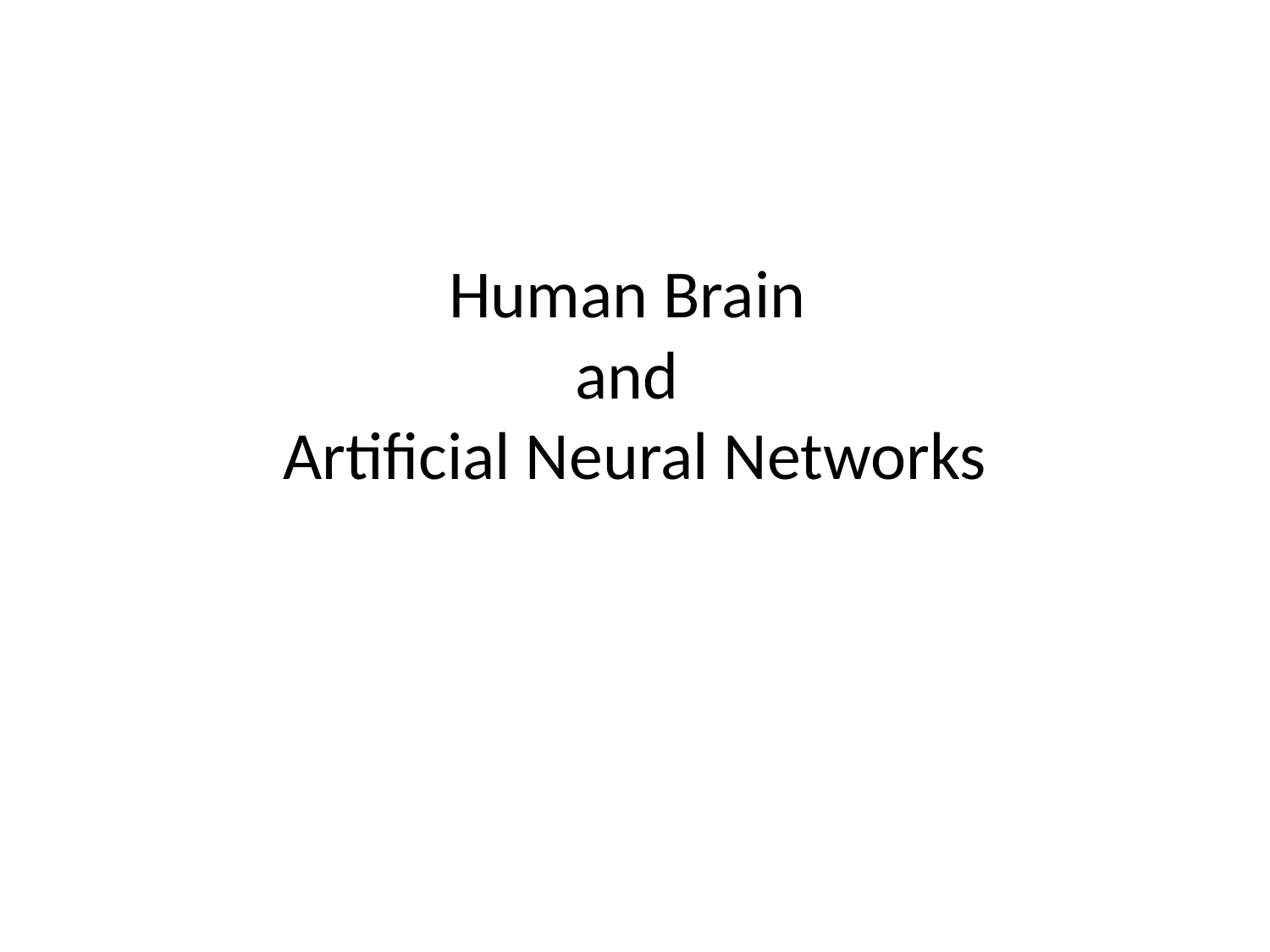

# Human Brain and Artificial Neural Networks